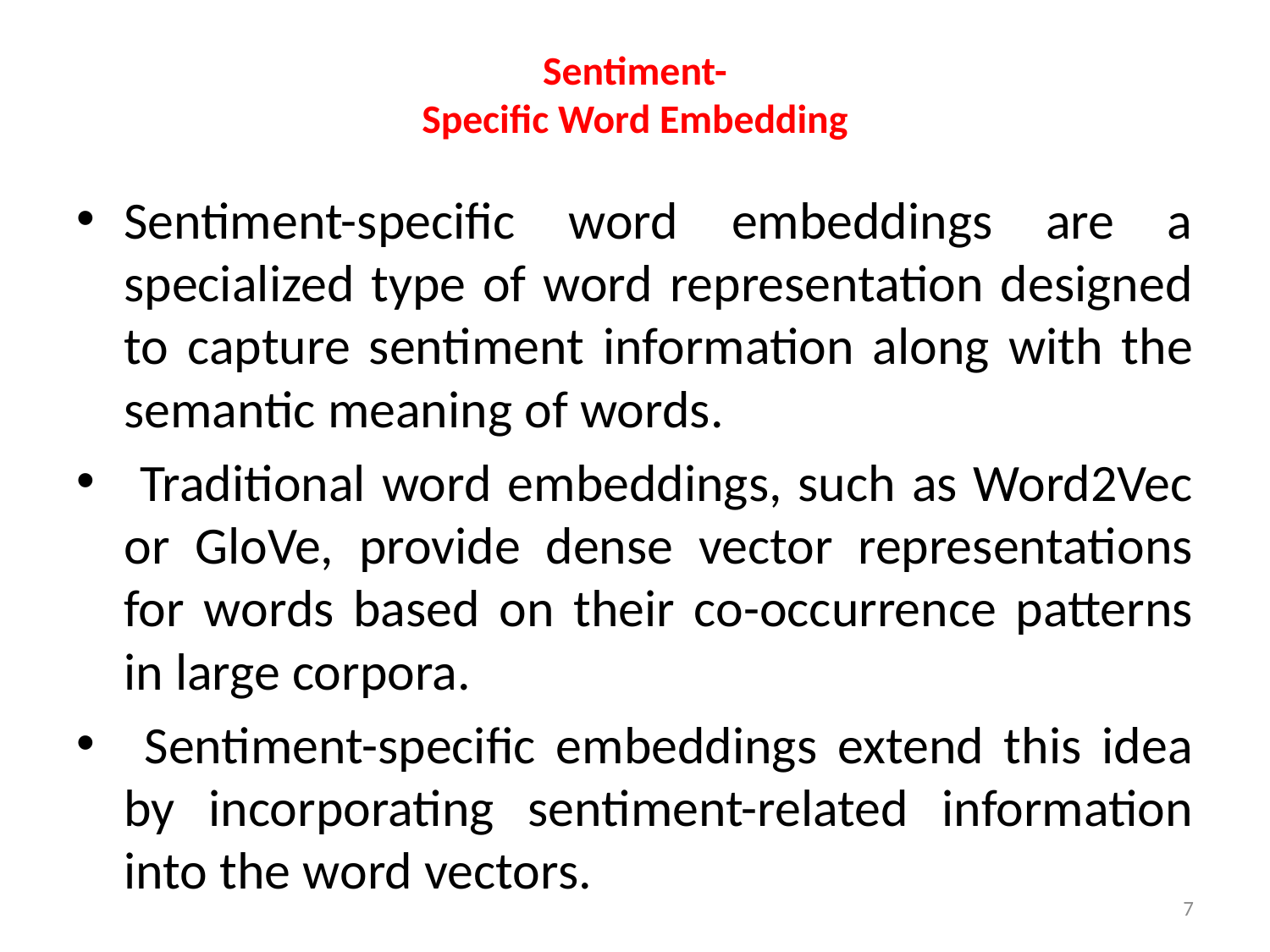

# Sentiment- Specific Word Embedding
Sentiment-specific word embeddings are a specialized type of word representation designed to capture sentiment information along with the semantic meaning of words.
 Traditional word embeddings, such as Word2Vec or GloVe, provide dense vector representations for words based on their co-occurrence patterns in large corpora.
 Sentiment-specific embeddings extend this idea by incorporating sentiment-related information into the word vectors.
7